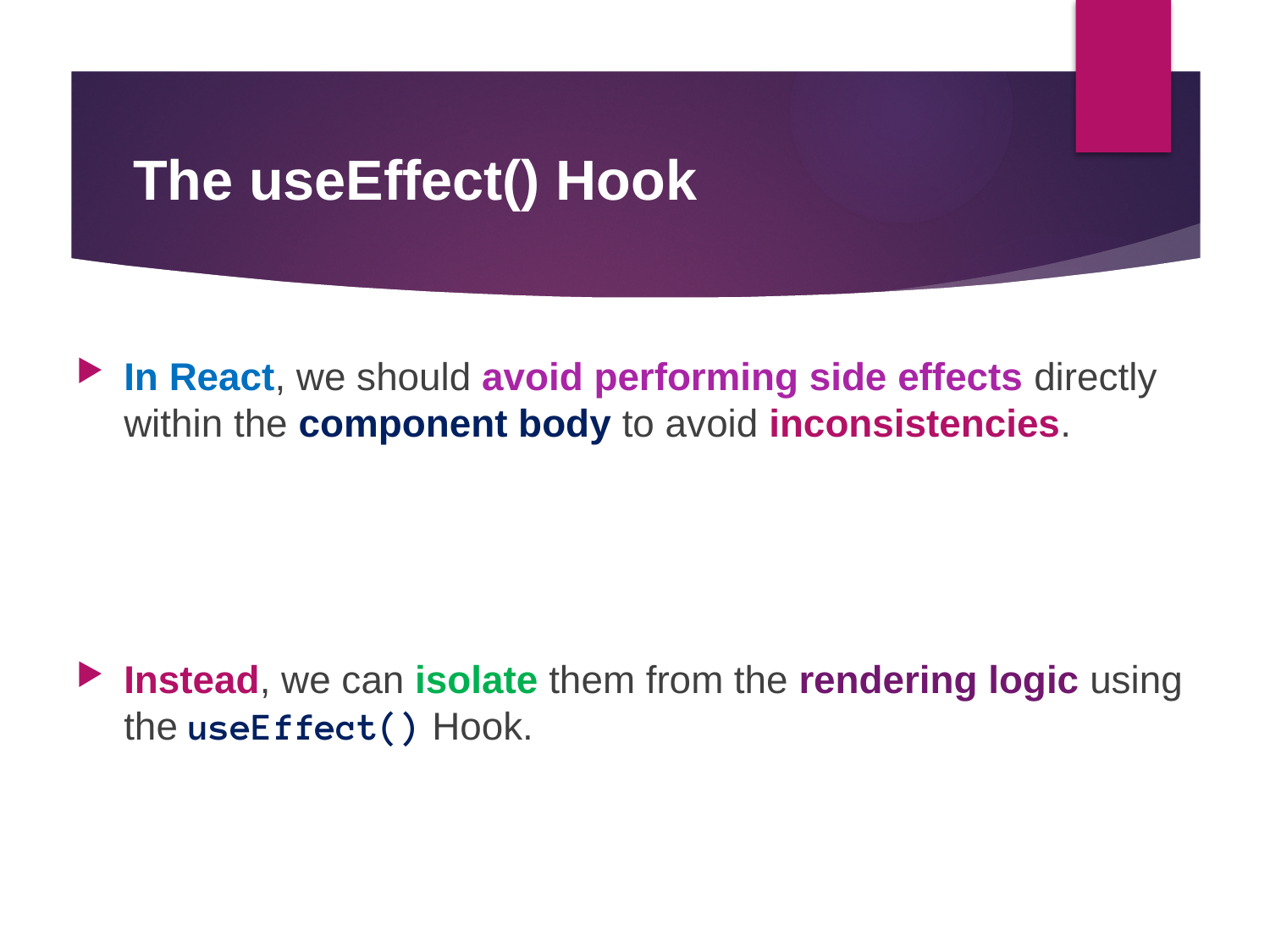

#
The useEffect() Hook
In React, we should avoid performing side effects directly within the component body to avoid inconsistencies.

Instead, we can isolate them from the rendering logic using the useEffect() Hook.